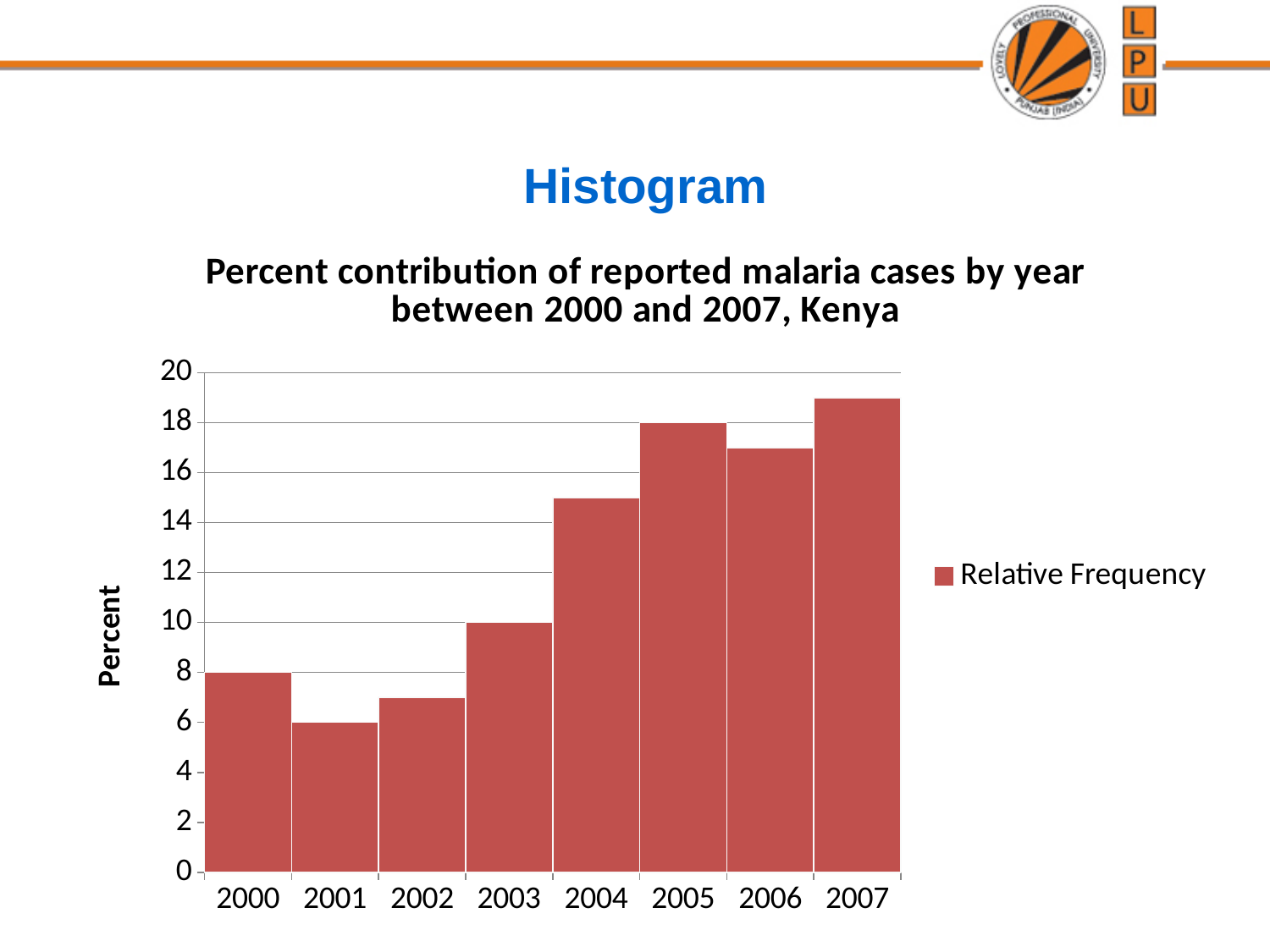

# Histogram

### Chart: Percent contribution of reported malaria cases by year between 2000 and 2007, Kenya

| Category | Relative Frequency |
|---|---|
| 2000 | 8.0 |
| 2001 | 6.0 |
| 2002 | 7.0 |
| 2003 | 10.0 |
| 2004 | 15.0 |
| 2005 | 18.0 |
| 2006 | 17.0 |
| 2007 | 19.0 |